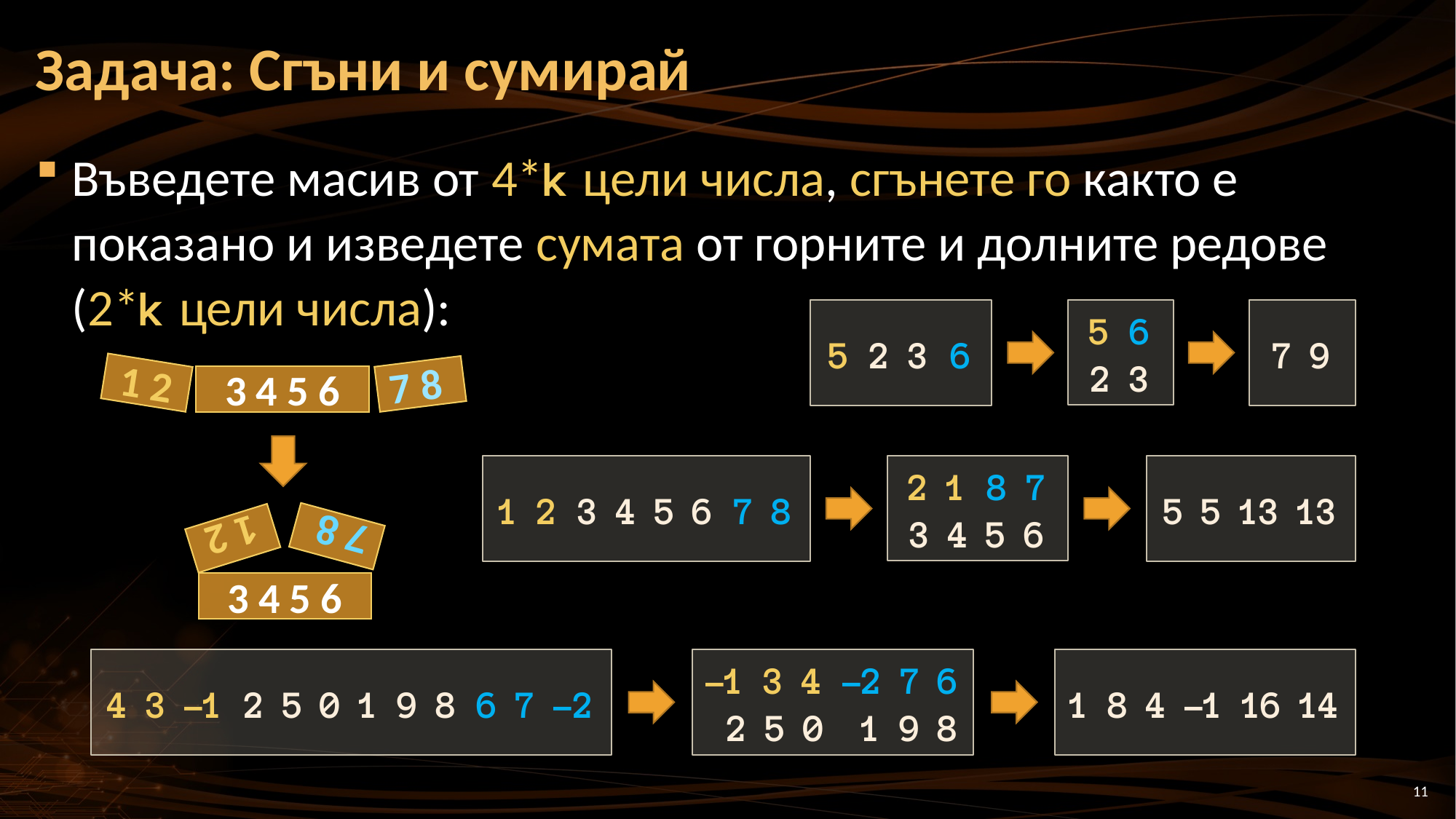

# Задача: Сгъни и сумирай
Въведете масив от 4*k цели числа, сгънете го както е показано и изведете сумата от горните и долните редове (2*k цели числа):
5 2 3 6
5 6
2 3
7 9

1 2
7 8
3 4 5 6

7 8
1 2
3 4 5 6
1 2 3 4 5 6 7 8
2 1 8 7
3 4 5 6
5 5 13 13

4 3 -1 2 5 0 1 9 8 6 7 -2
-1 3 4 -2 7 6
 2 5 0  1 9 8
1 8 4 -1 16 14

11